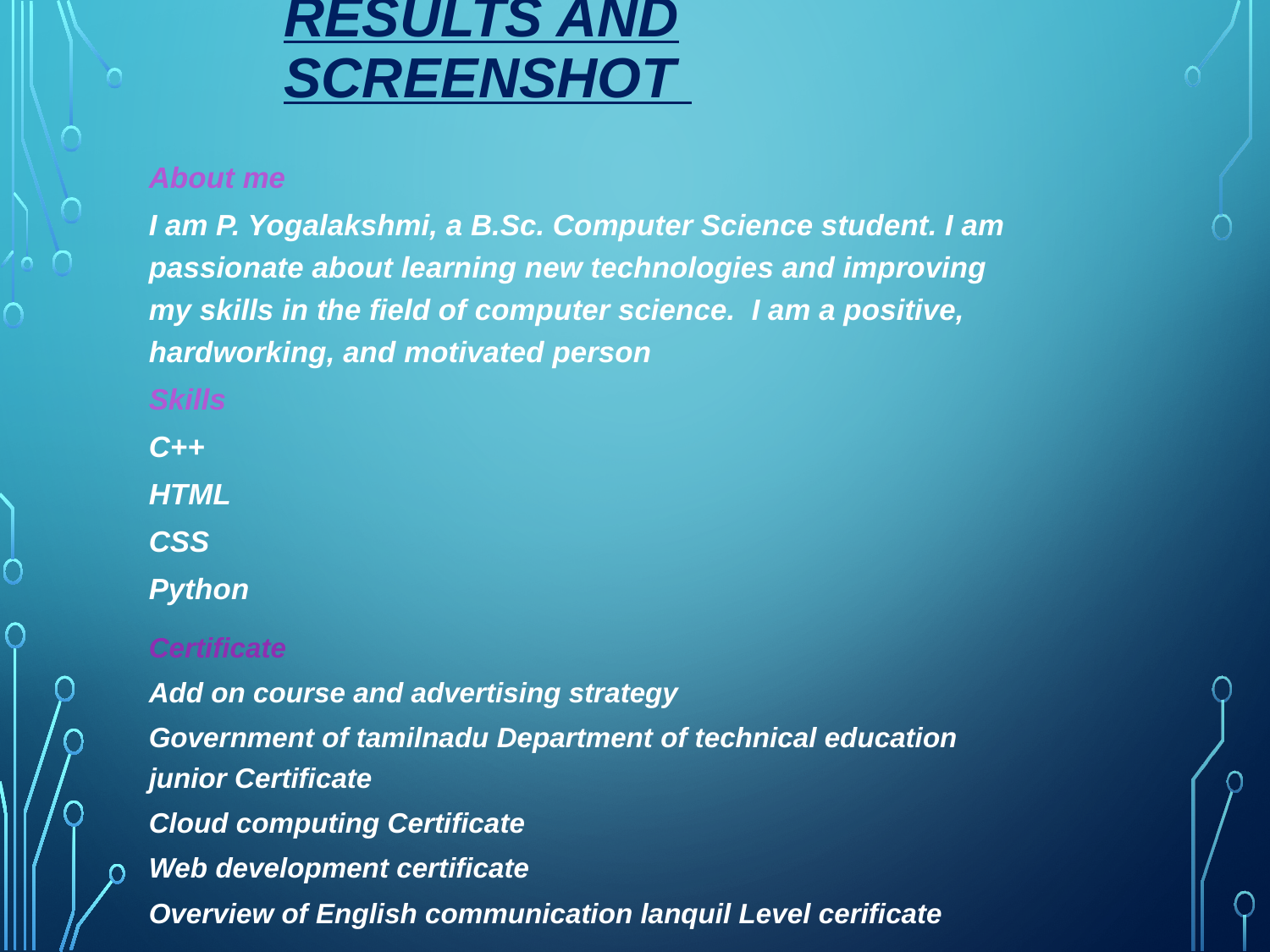

# Results and screenshot
About me
I am P. Yogalakshmi, a B.Sc. Computer Science student. I am passionate about learning new technologies and improving my skills in the field of computer science.  I am a positive, hardworking, and motivated person
Skills
C++
HTML
CSS
Python

Certificate
Add on course and advertising strategy
Government of tamilnadu Department of technical education junior Certificate
Cloud computing Certificate
Web development certificate
Overview of English communication lanquil Level cerificate